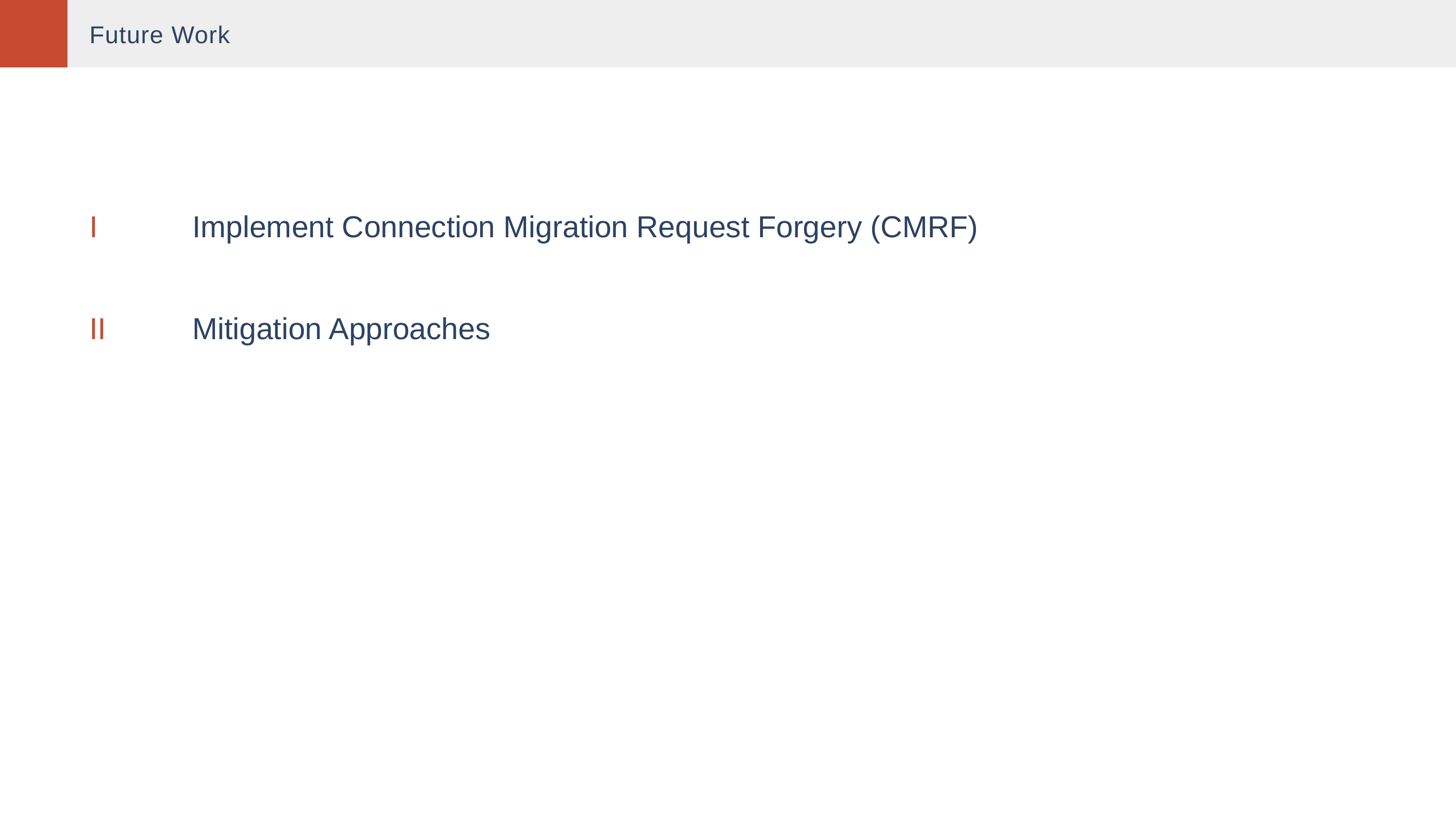

Future Work
Implement Connection Migration Request Forgery (CMRF)

I
II
Mitigation Approaches